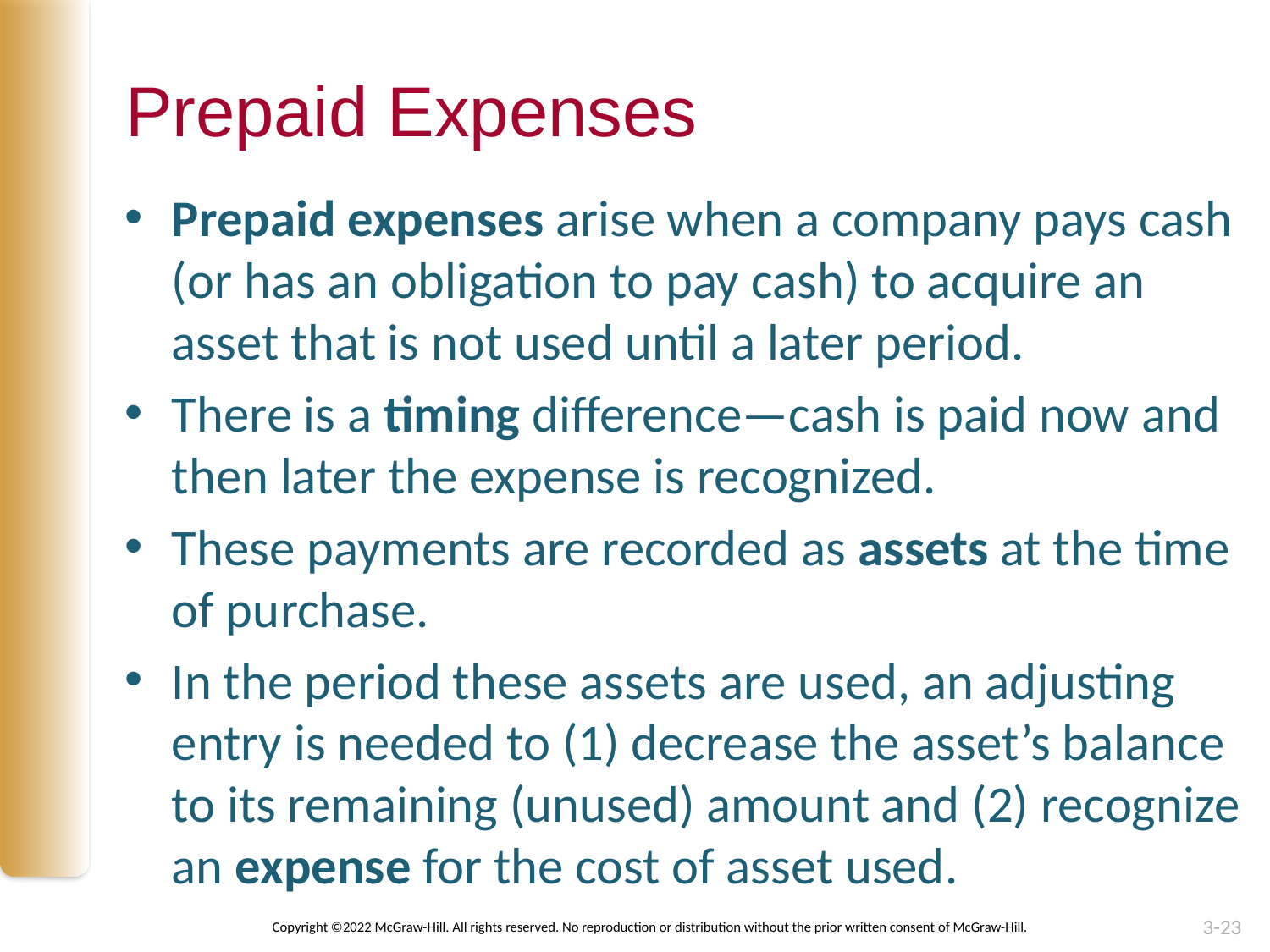

# Prepaid Expenses
Prepaid expenses arise when a company pays cash (or has an obligation to pay cash) to acquire an asset that is not used until a later period.
There is a timing difference—cash is paid now and then later the expense is recognized.
These payments are recorded as assets at the time of purchase.
In the period these assets are used, an adjusting entry is needed to (1) decrease the asset’s balance to its remaining (unused) amount and (2) recognize an expense for the cost of asset used.
Copyright ©2022 McGraw-Hill. All rights reserved. No reproduction or distribution without the prior written consent of McGraw-Hill.
3-23